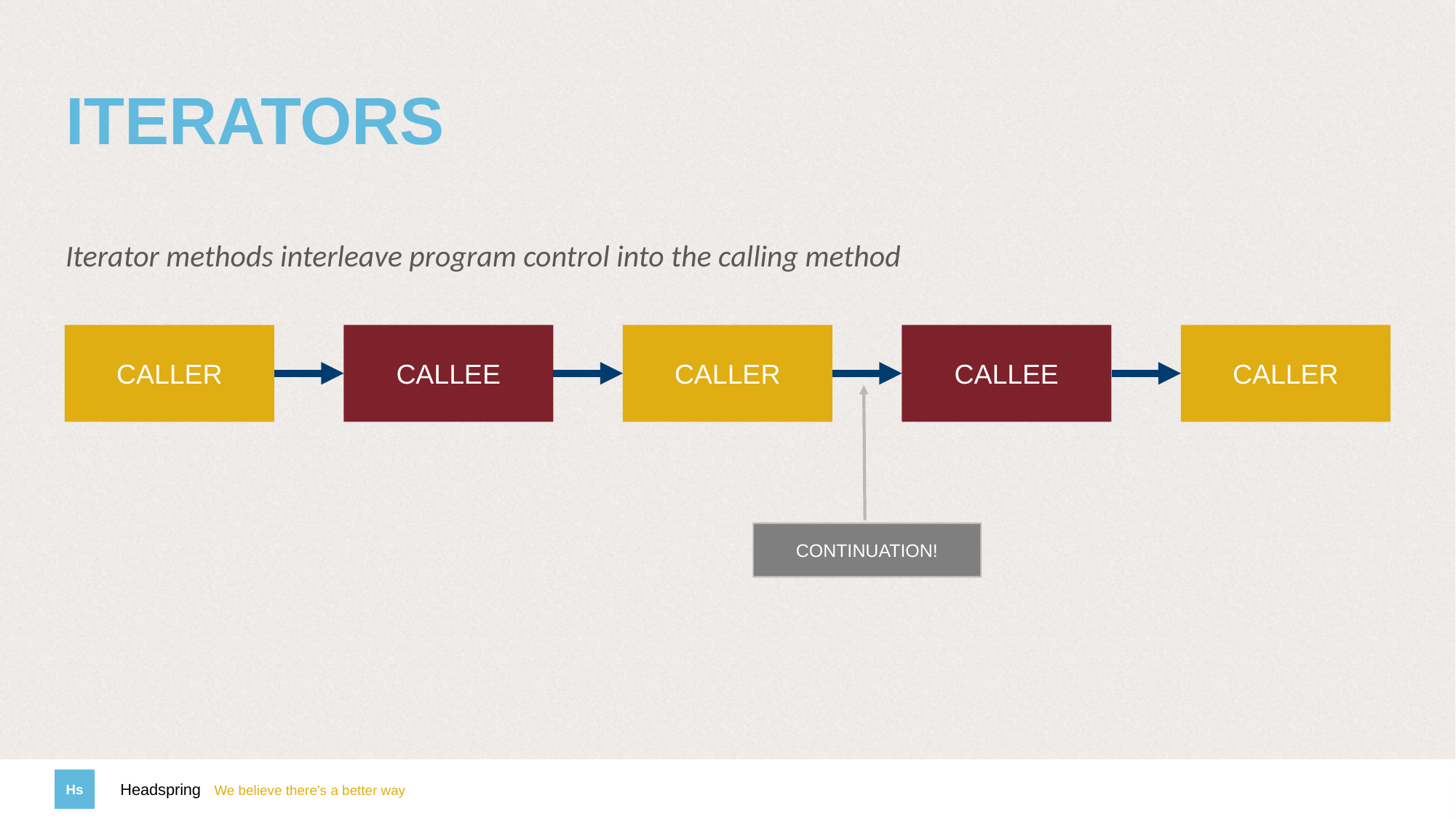

# ITERATORS
Iterator methods interleave program control into the calling method
CALLER
CALLEE
CALLER
CALLEE
CALLER
CONTINUATION!